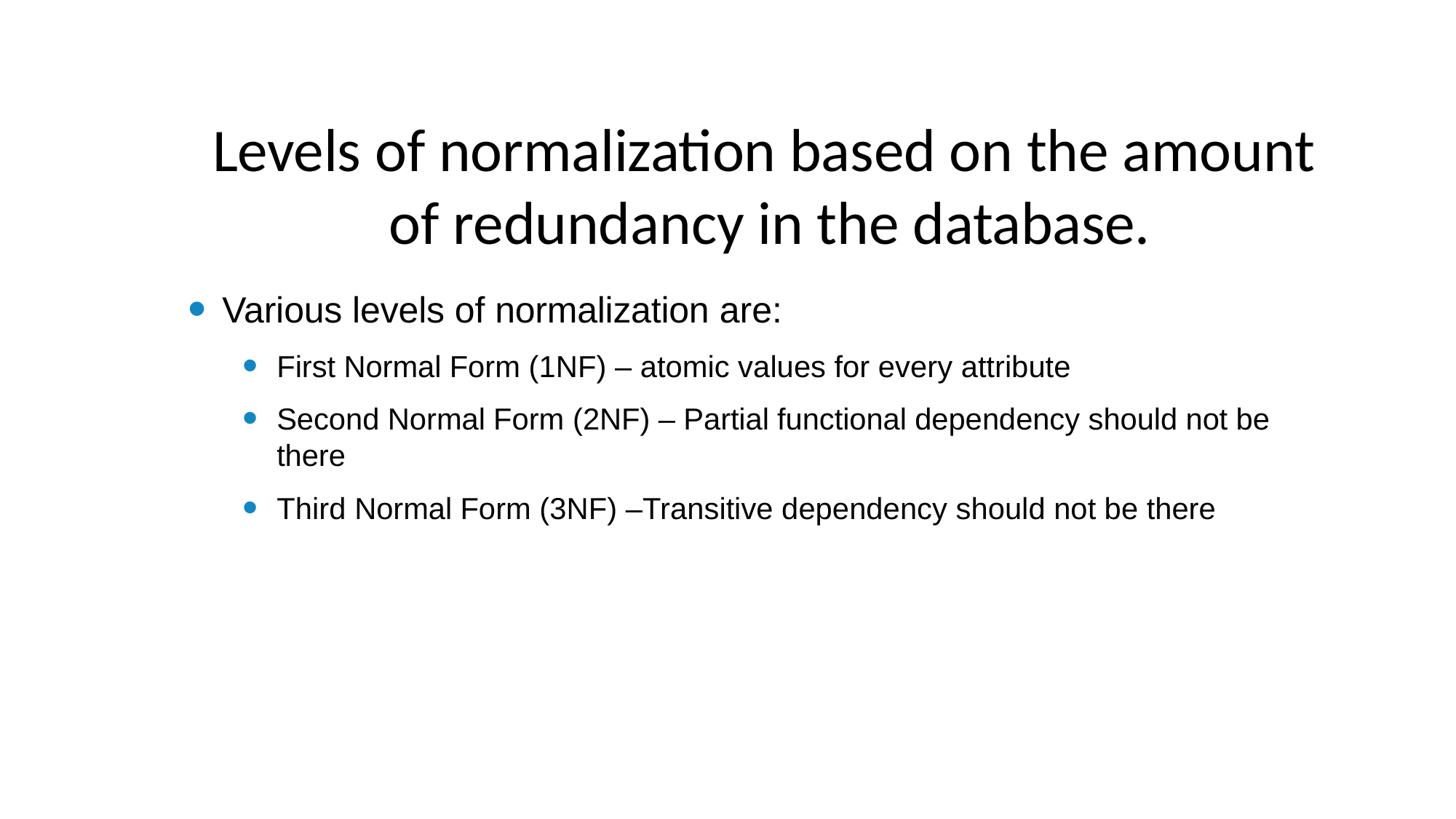

# Levels of normalization based on the amount  of redundancy in the database.
Various levels of normalization are:
First Normal Form (1NF) – atomic values for every attribute
Second Normal Form (2NF) – Partial functional dependency should not be there
Third Normal Form (3NF) –Transitive dependency should not be there